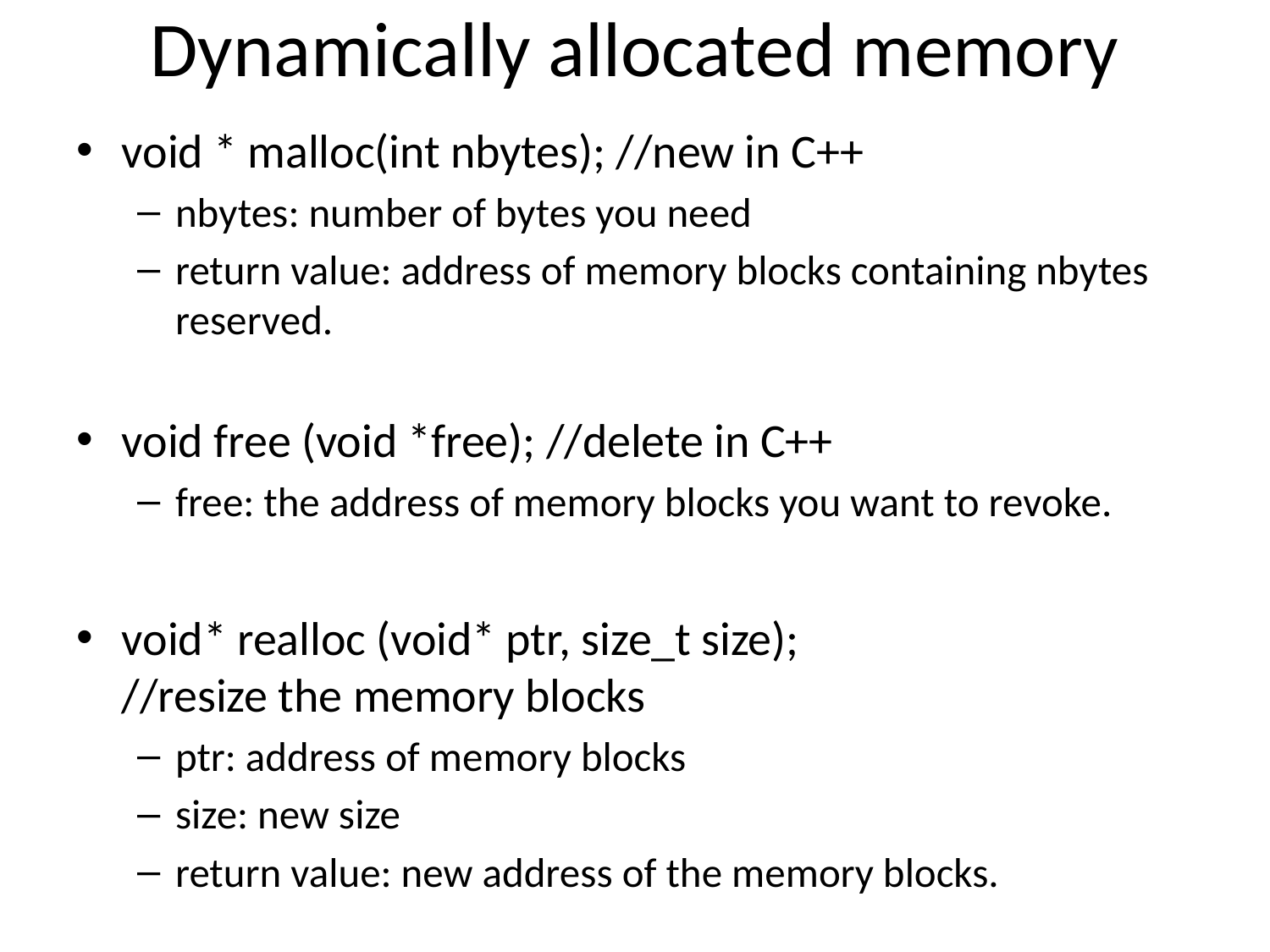

# Dynamically allocated memory
void * malloc(int nbytes); //new in C++
nbytes: number of bytes you need
return value: address of memory blocks containing nbytes reserved.

void free (void *free); //delete in C++
free: the address of memory blocks you want to revoke.

void* realloc (void* ptr, size_t size);
//resize the memory blocks
ptr: address of memory blocks
size: new size
return value: new address of the memory blocks.